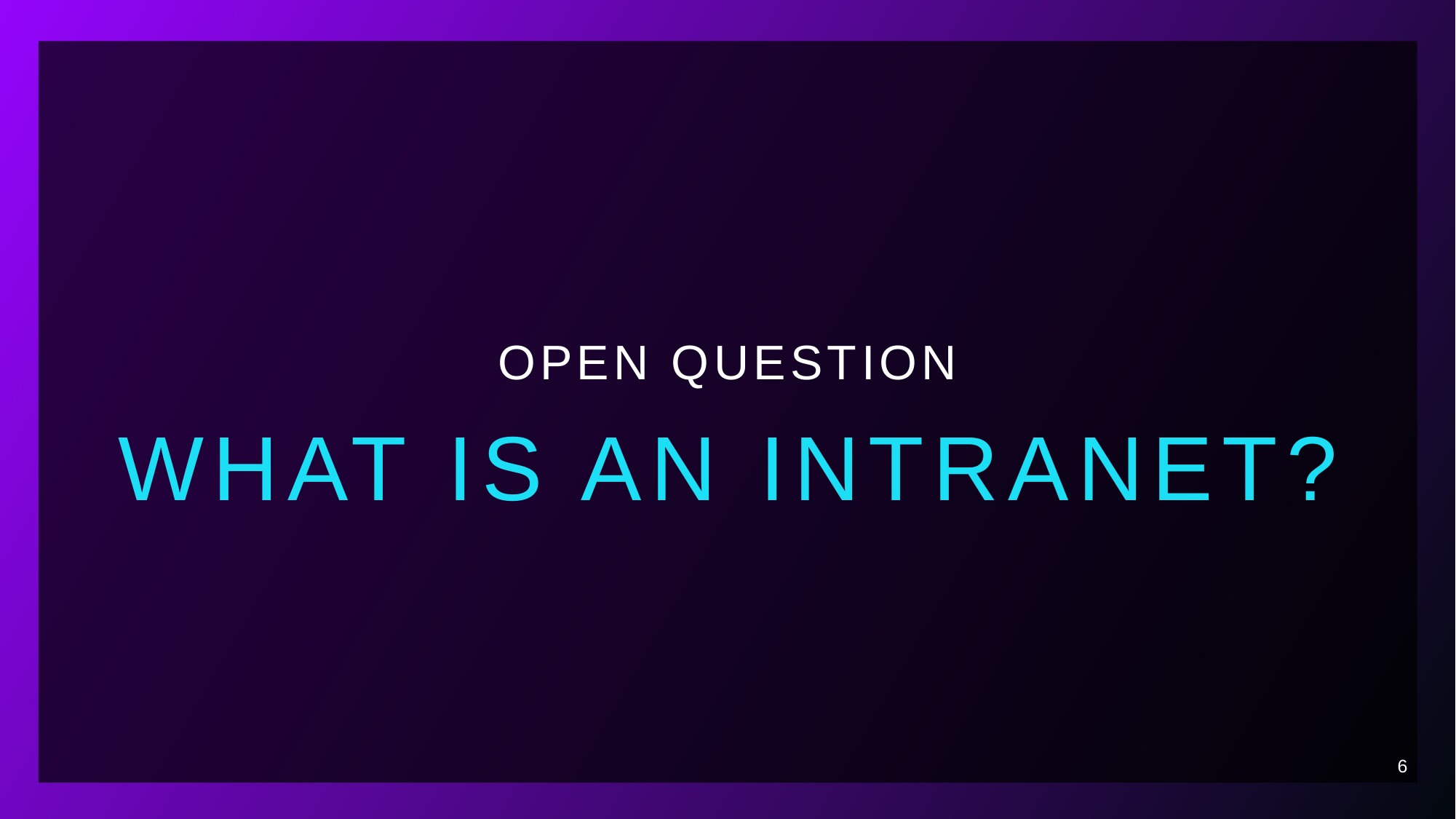

# Open question
What is an Intranet?
6